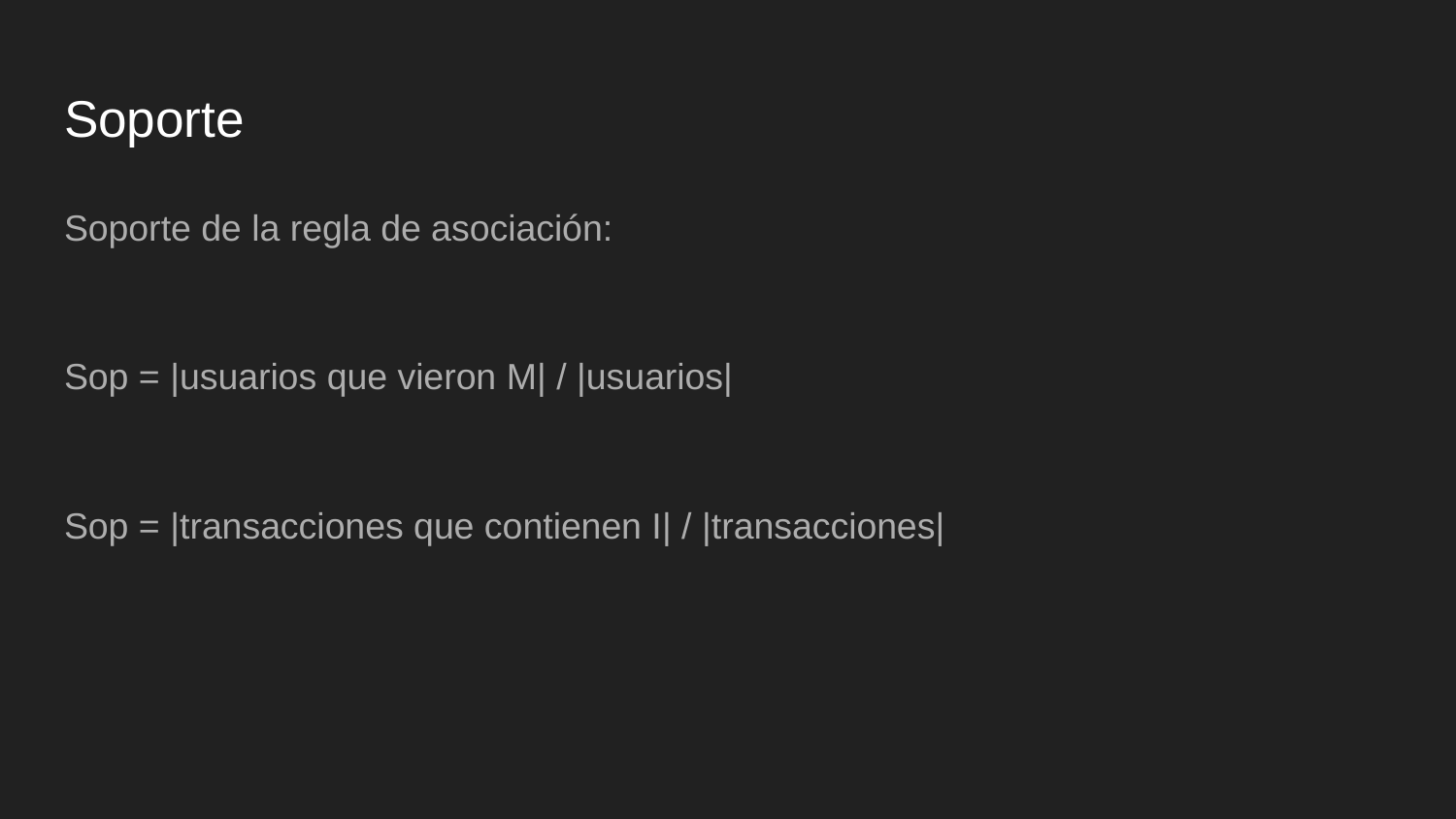

# Soporte
Soporte de la regla de asociación:

Sop = |usuarios que vieron M| / |usuarios|

Sop = |transacciones que contienen I| / |transacciones|